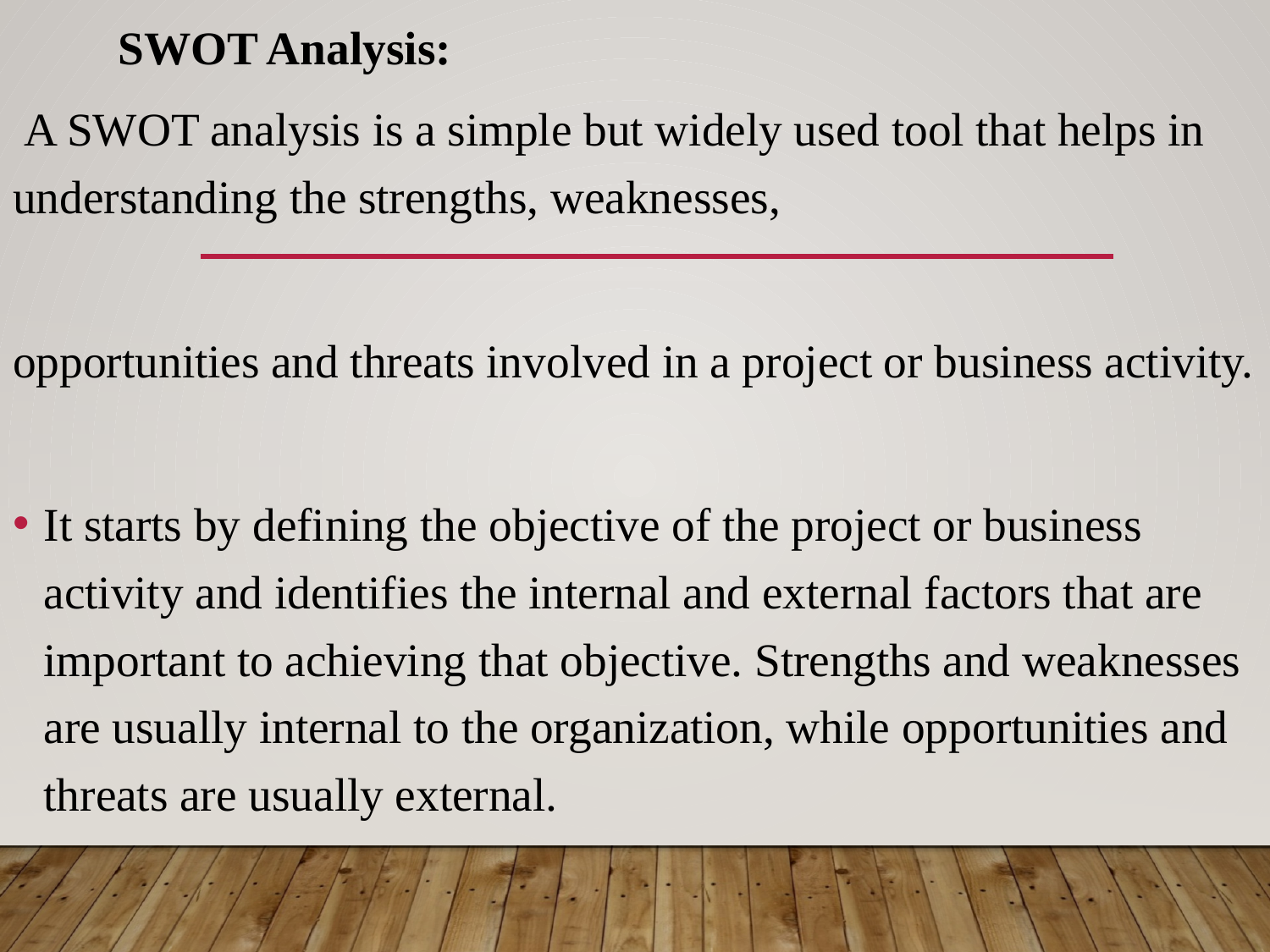

SWOT Analysis:
 A SWOT analysis is a simple but widely used tool that helps in understanding the strengths, weaknesses,

opportunities and threats involved in a project or business activity.

It starts by defining the objective of the project or business activity and identifies the internal and external factors that are important to achieving that objective. Strengths and weaknesses are usually internal to the organization, while opportunities and threats are usually external.